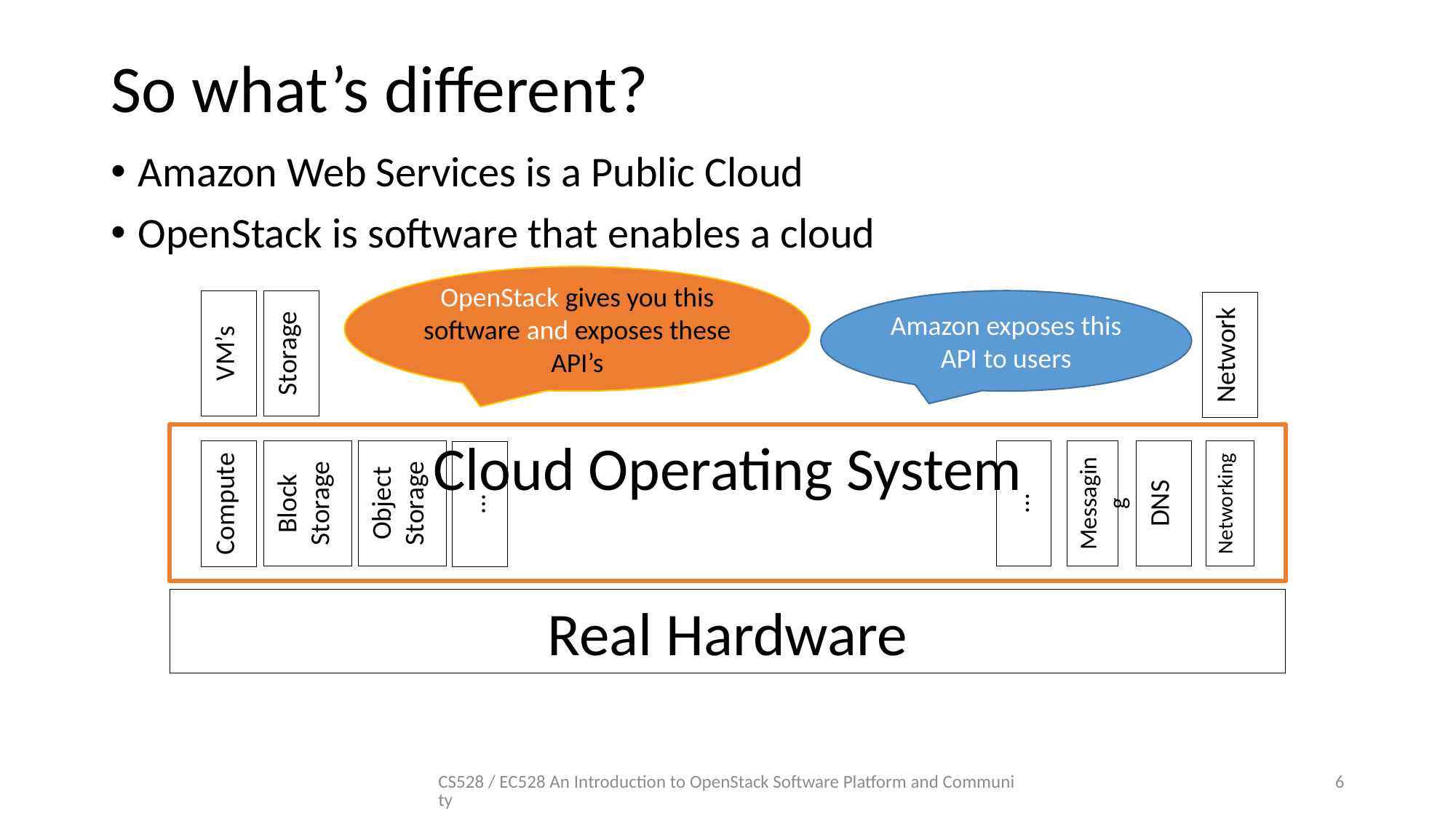

# So what’s different?
Amazon Web Services is a Public Cloud
OpenStack is software that enables a cloud
OpenStack gives you this software and exposes these API’s
VM’s
Storage
Amazon exposes this API to users
Network
Cloud Operating System

…
Block Storage
Object Storage
Messaging
DNS
Networking
Compute
…
Real Hardware
CS528 / EC528 An Introduction to OpenStack Software Platform and Community
6